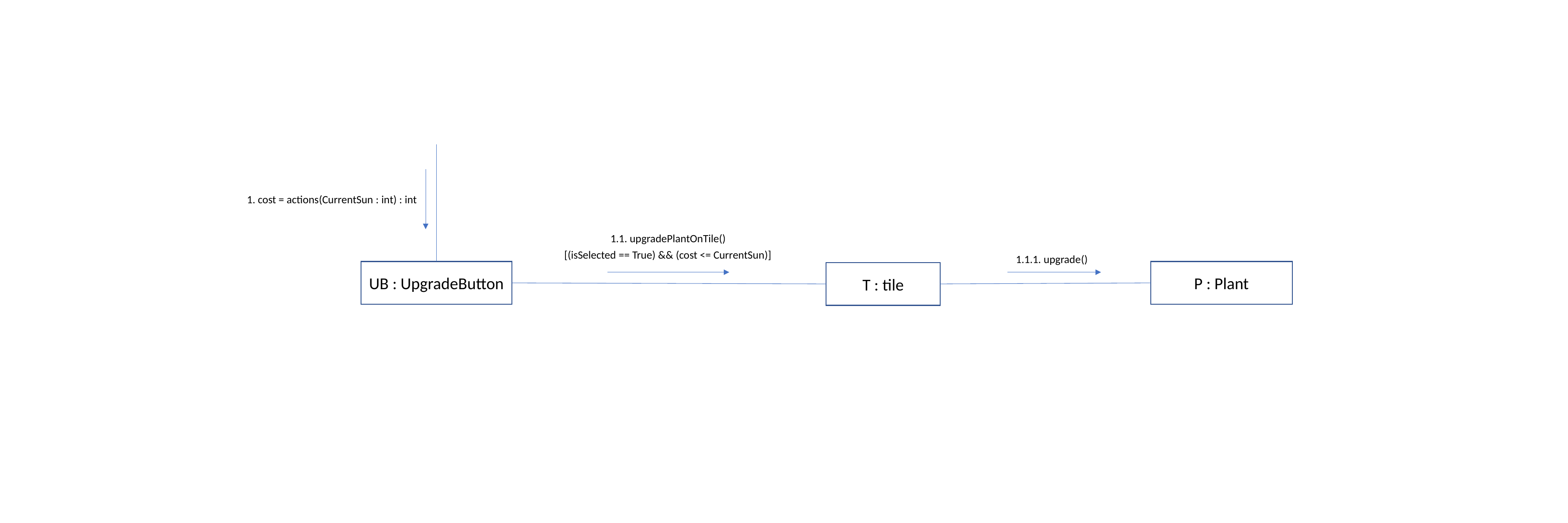

1. cost = actions(CurrentSun : int) : int
1.1. upgradePlantOnTile()
[(isSelected == True) && (cost <= CurrentSun)]
 1.1.1. upgrade()
UB : UpgradeButton
P : Plant
T : tile